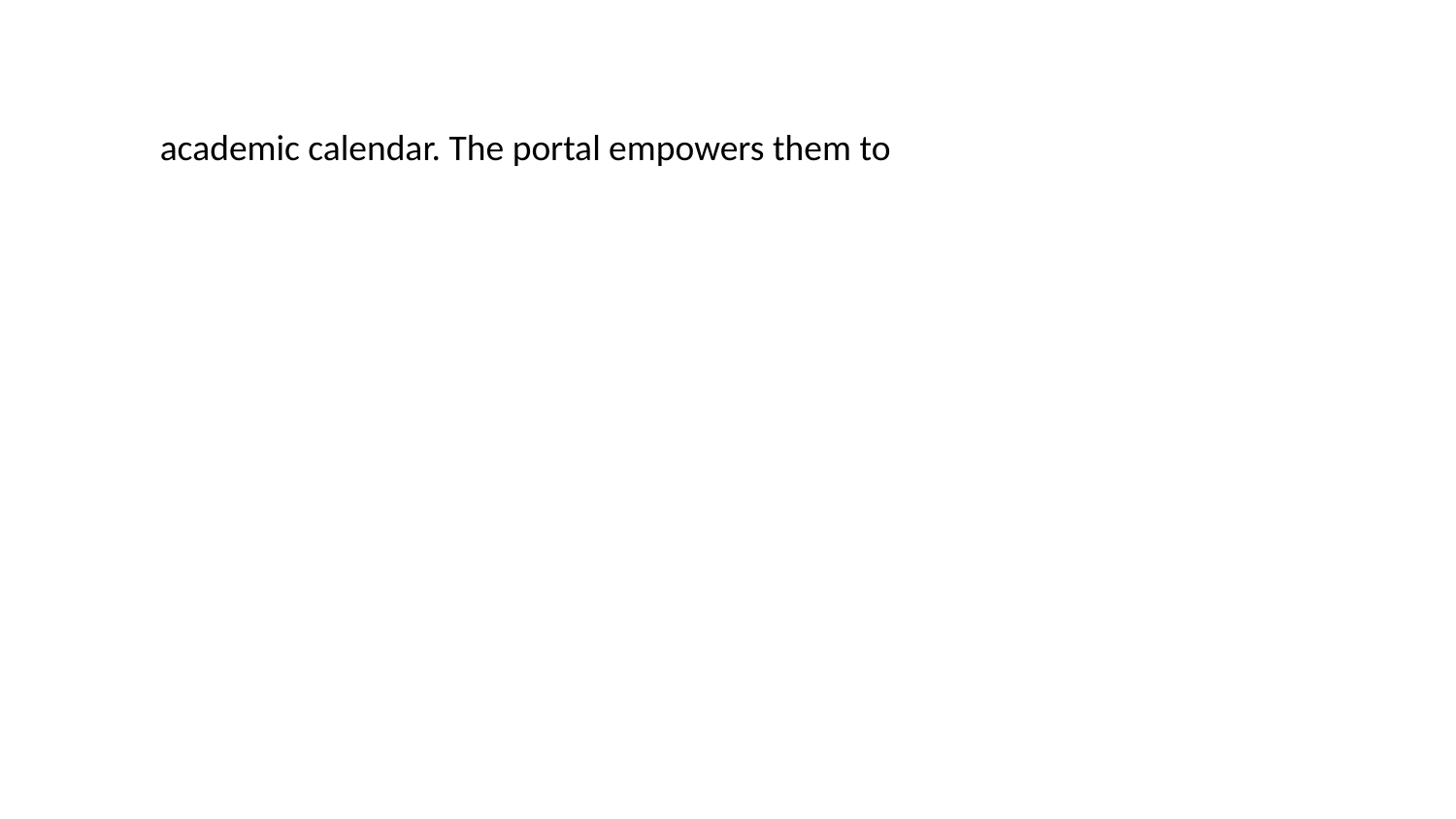

academic calendar. The portal empowers them to